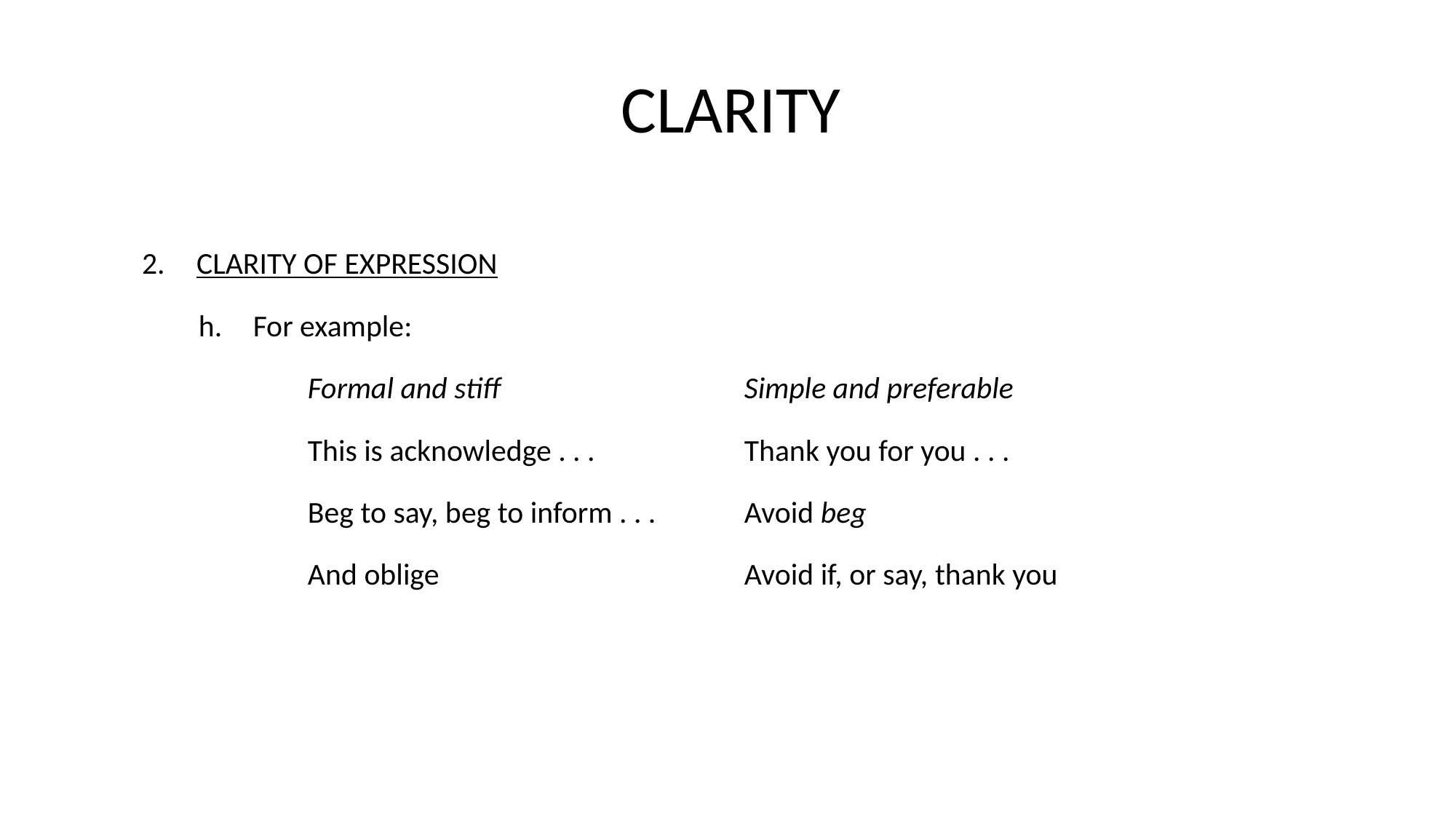

# CLARITY
CLARITY OF EXPRESSION
For example:
	Formal and stiff			Simple and preferable
	This is acknowledge . . . 	 	Thank you for you . . .
	Beg to say, beg to inform . . .	Avoid beg
	And oblige			Avoid if, or say, thank you